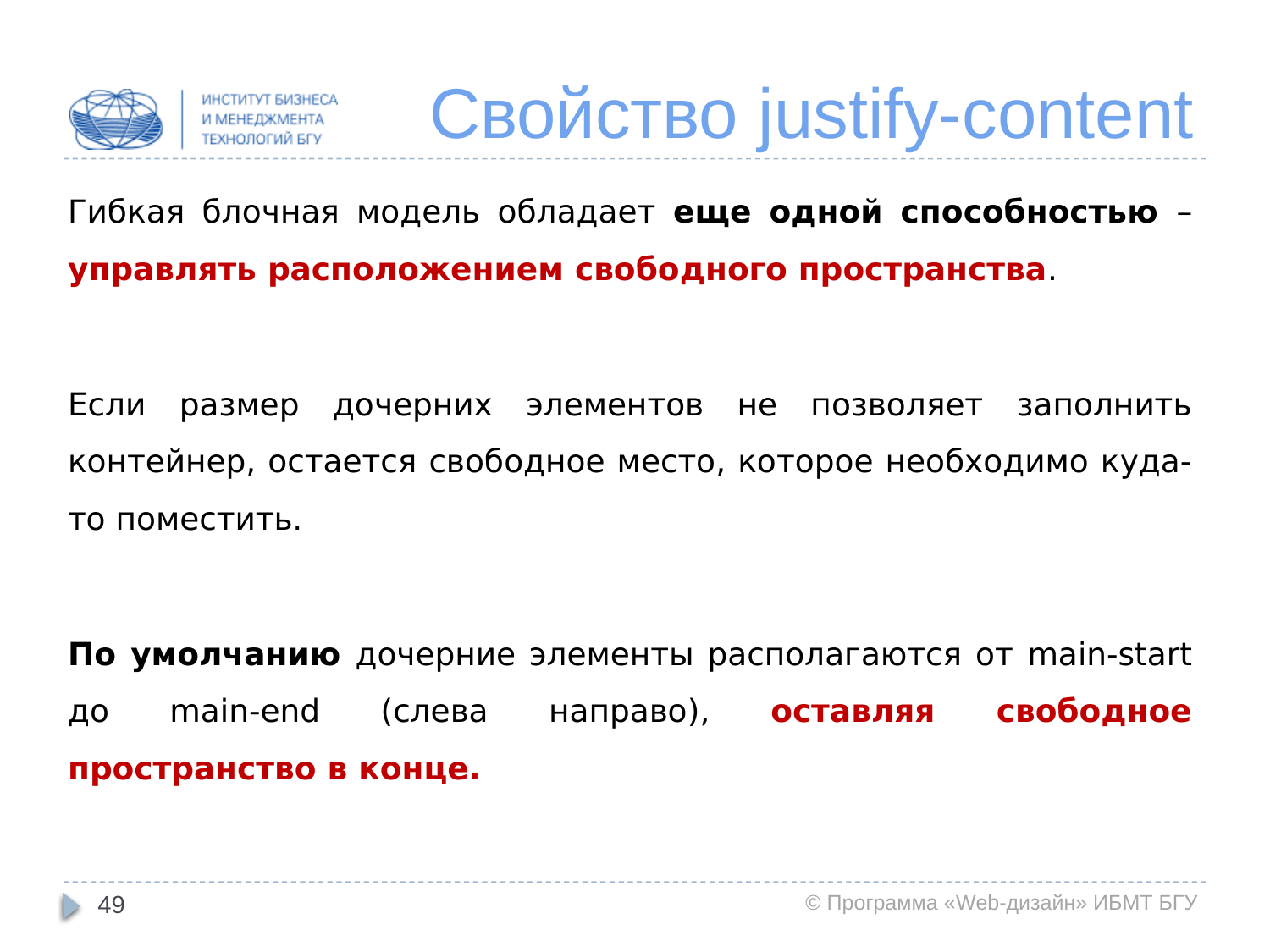

# Свойство justify-content
Гибкая блочная модель обладает еще одной способностью – управлять расположением свободного пространства.

Если размер дочерних элементов не позволяет заполнить контейнер, остается свободное место, которое необходимо куда-то поместить.

По умолчанию дочерние элементы располагаются от main-start до main-end (слева направо), оставляя свободное пространство в конце.
49